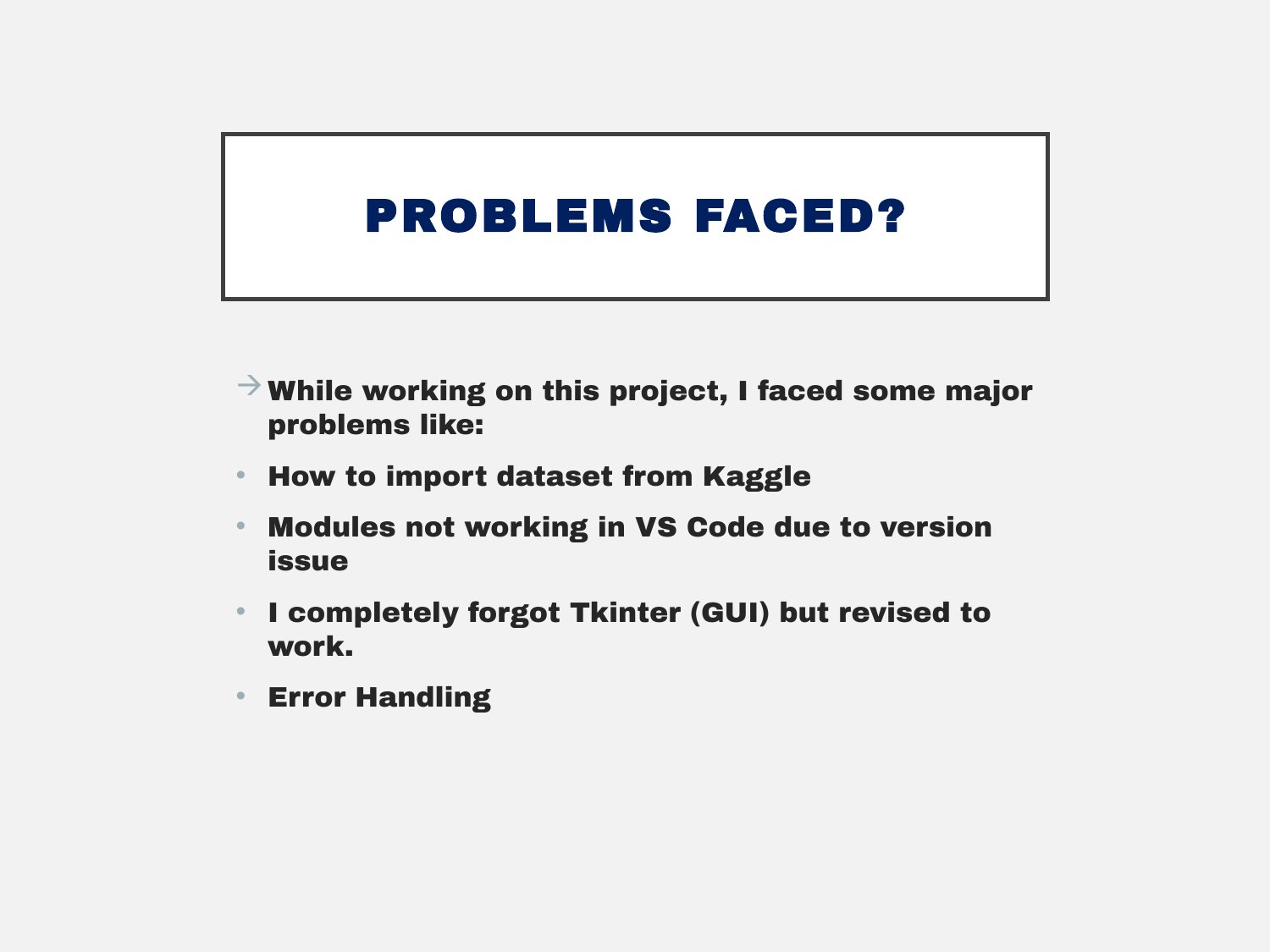

# PROBLEMS FACED?
While working on this project, I faced some major problems like:
How to import dataset from Kaggle
Modules not working in VS Code due to version issue
I completely forgot Tkinter (GUI) but revised to work.
Error Handling